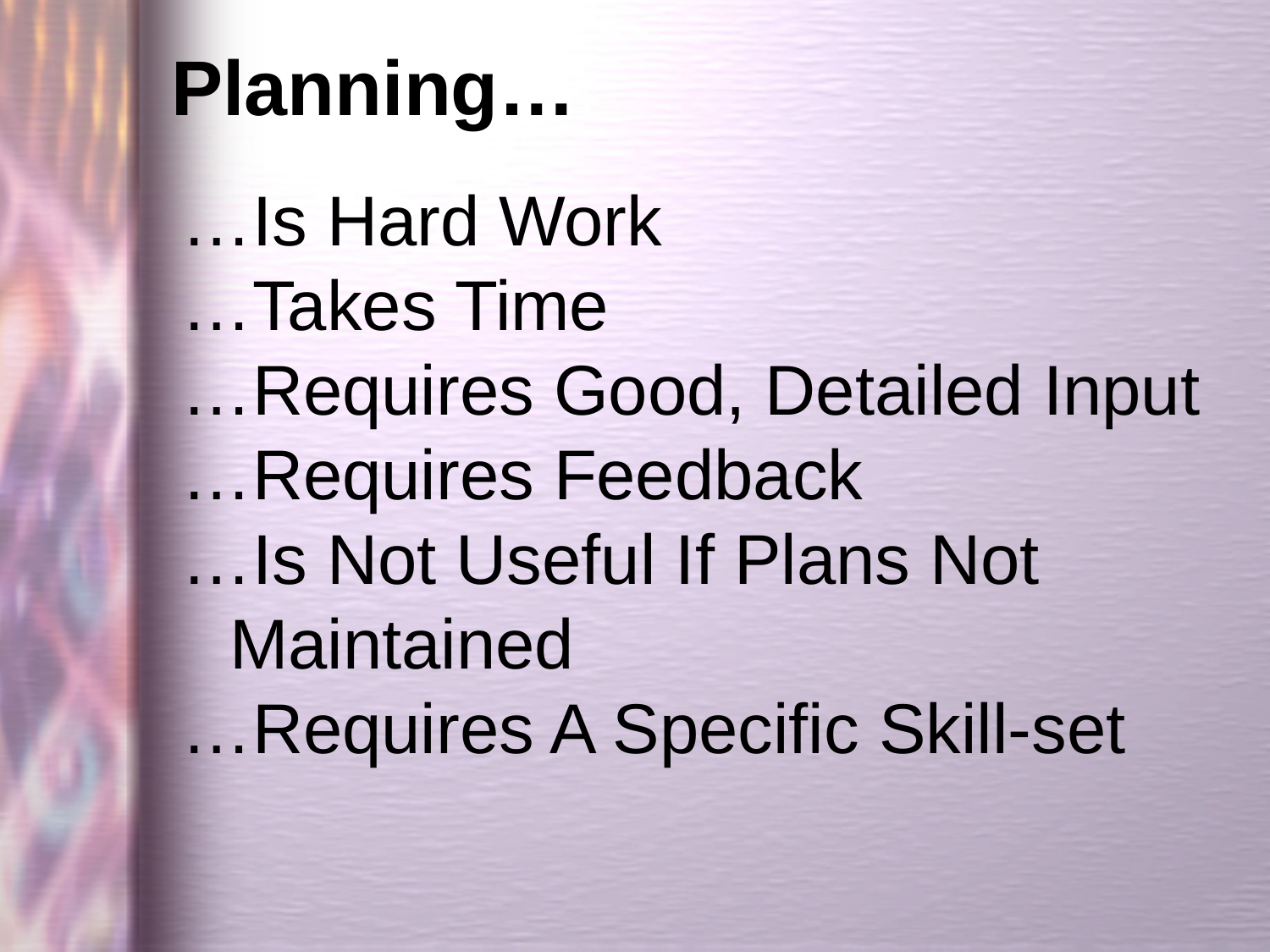

Planning…
…Is Hard Work
…Takes Time
…Requires Good, Detailed Input
…Requires Feedback
…Is Not Useful If Plans Not Maintained
…Requires A Specific Skill-set